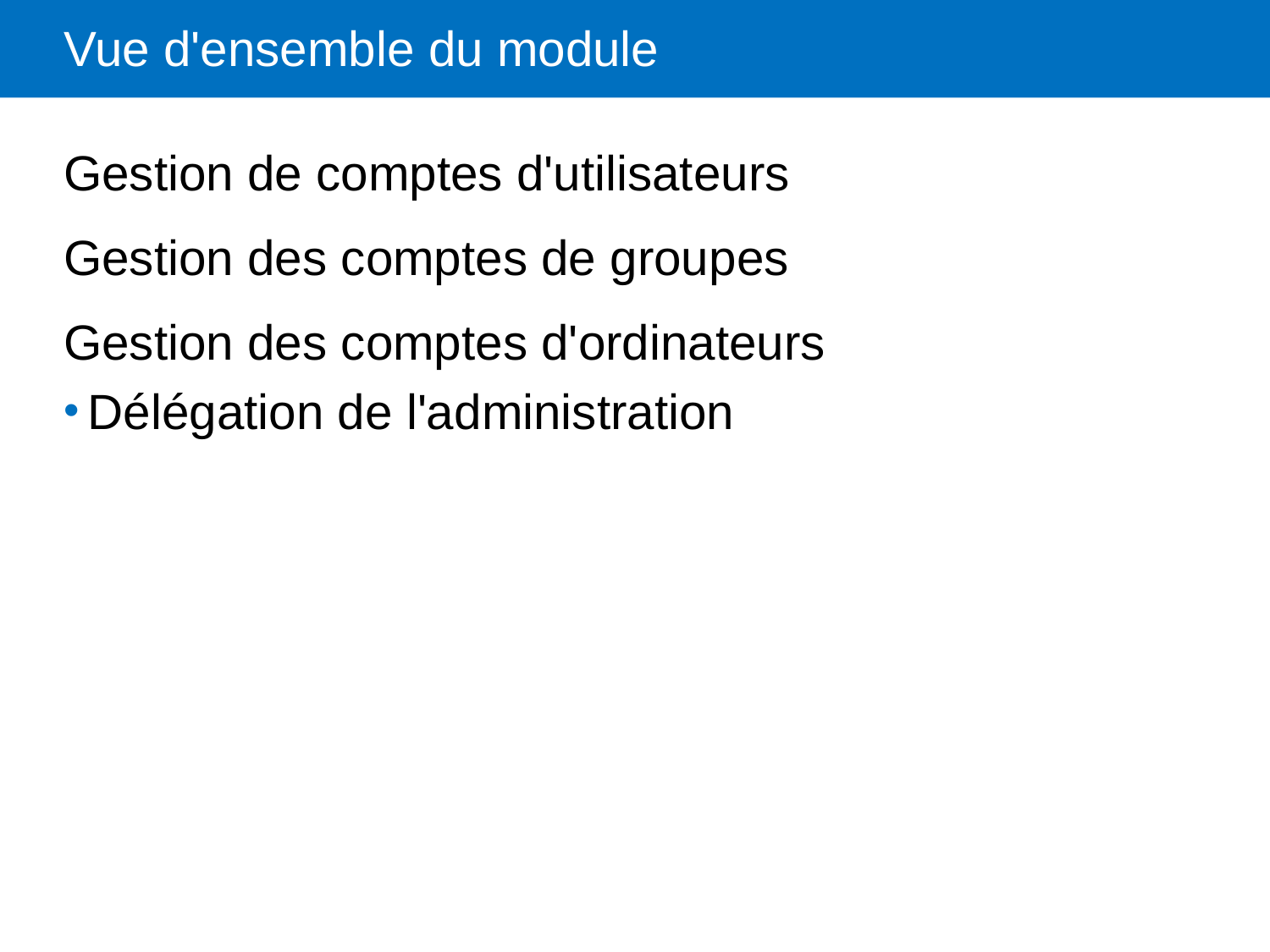

# Vue d'ensemble du module
Gestion de comptes d'utilisateurs
Gestion des comptes de groupes
Gestion des comptes d'ordinateurs
Délégation de l'administration